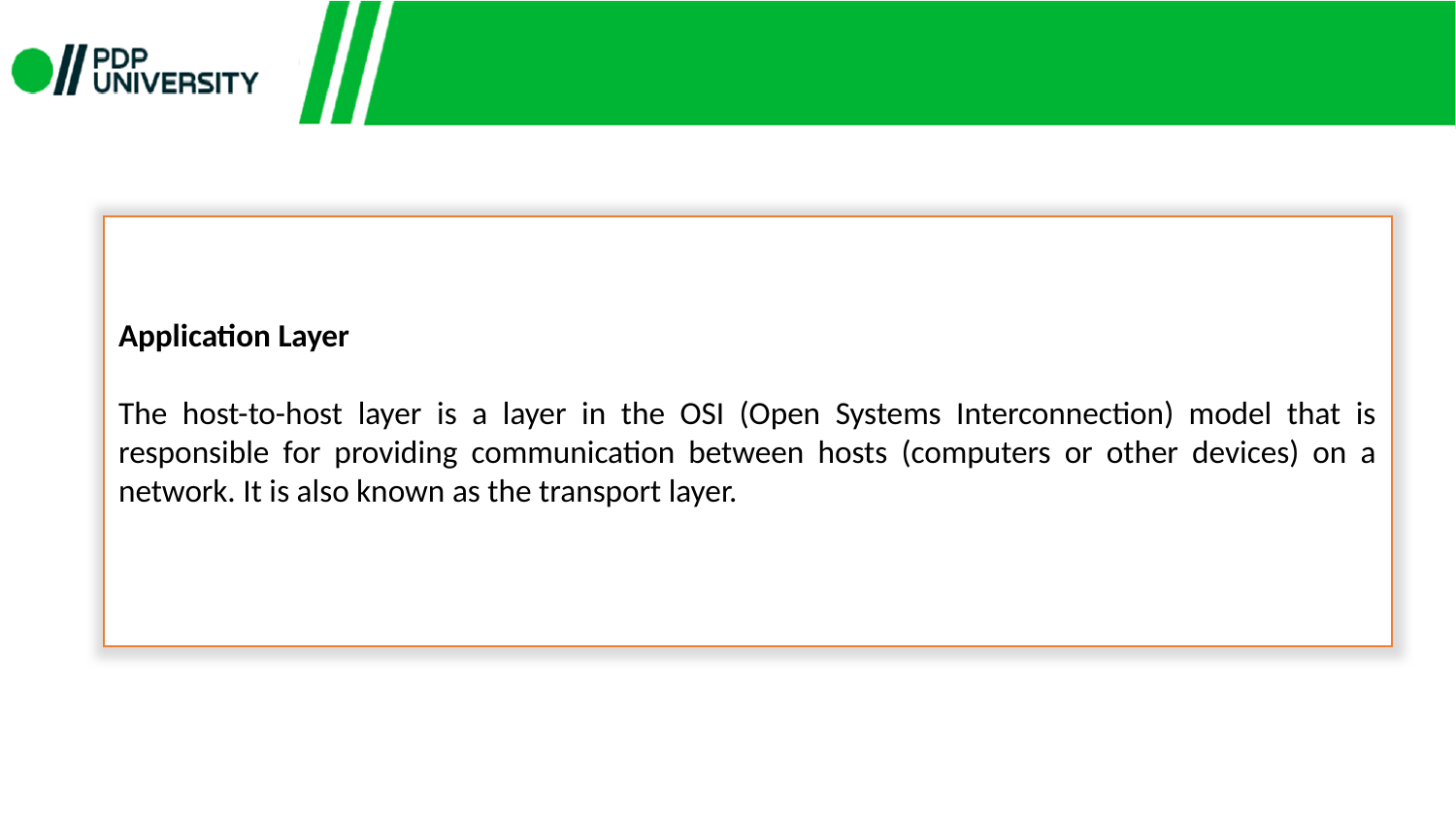

Application Layer

The host-to-host layer is a layer in the OSI (Open Systems Interconnection) model that is responsible for providing communication between hosts (computers or other devices) on a network. It is also known as the transport layer.